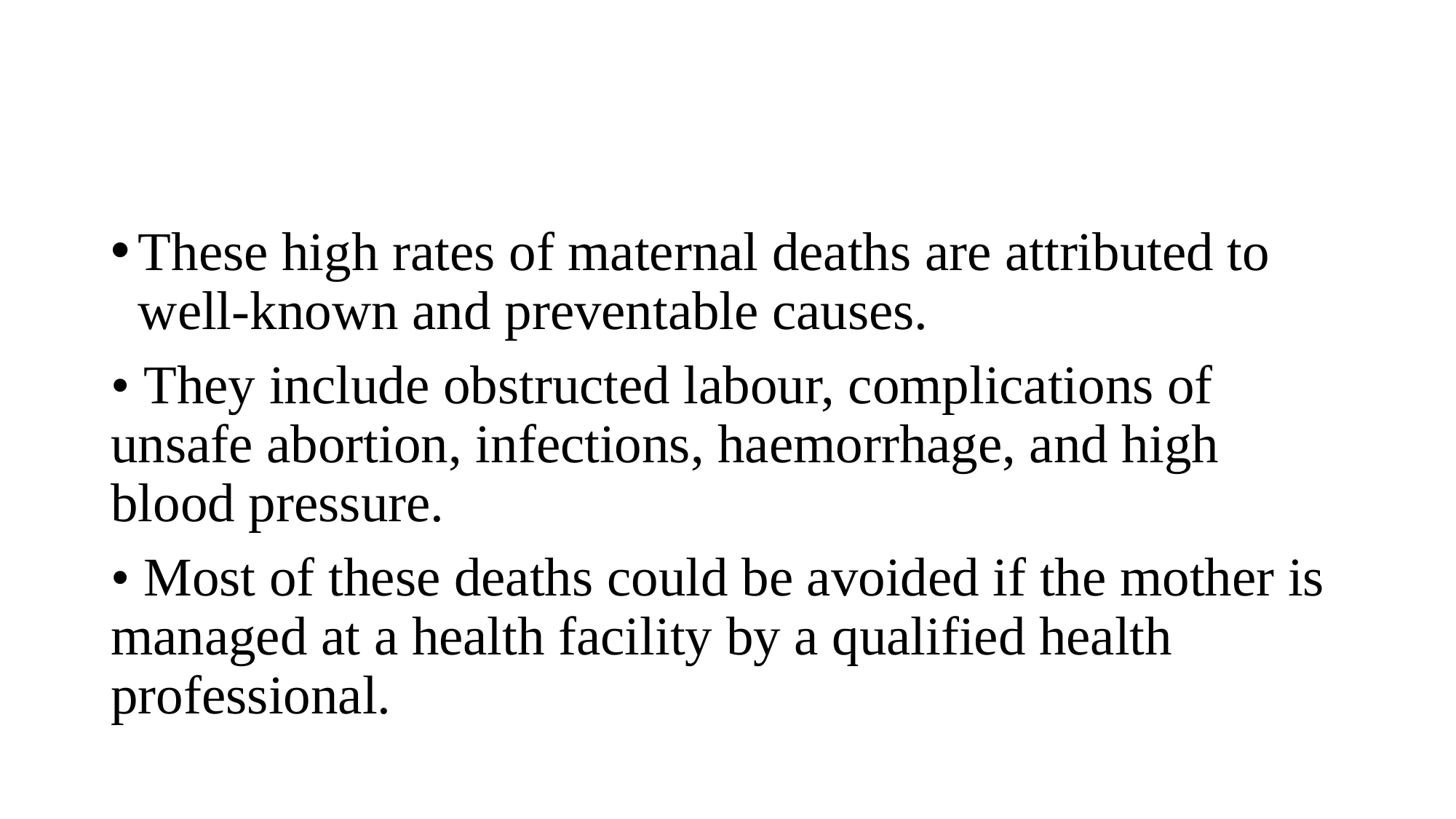

#
These high rates of maternal deaths are attributed to well-known and preventable causes.
• They include obstructed labour, complications of unsafe abortion, infections, haemorrhage, and high blood pressure.
• Most of these deaths could be avoided if the mother is managed at a health facility by a qualified health professional.